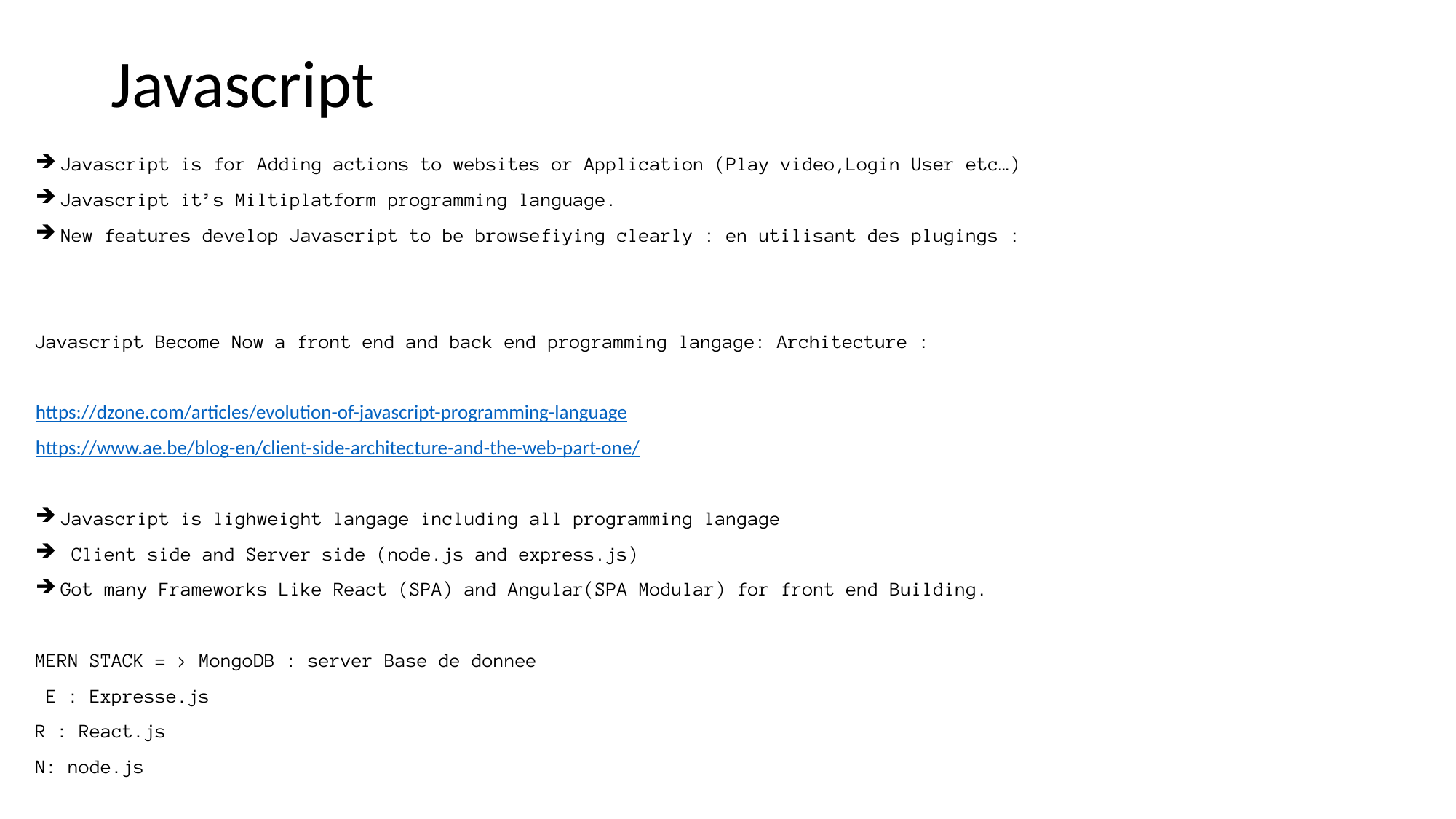

# Javascript
Javascript is for Adding actions to websites or Application (Play video,Login User etc…)
Javascript it’s Miltiplatform programming language.
New features develop Javascript to be browsefiying clearly : en utilisant des plugings :

Javascript Become Now a front end and back end programming langage: Architecture :

https://dzone.com/articles/evolution-of-javascript-programming-language
https://www.ae.be/blog-en/client-side-architecture-and-the-web-part-one/

Javascript is lighweight langage including all programming langage
 Client side and Server side (node.js and express.js)
Got many Frameworks Like React (SPA) and Angular(SPA Modular) for front end Building.

MERN STACK = > MongoDB : server Base de donnee
 E : Expresse.js
R : React.js
N: node.js